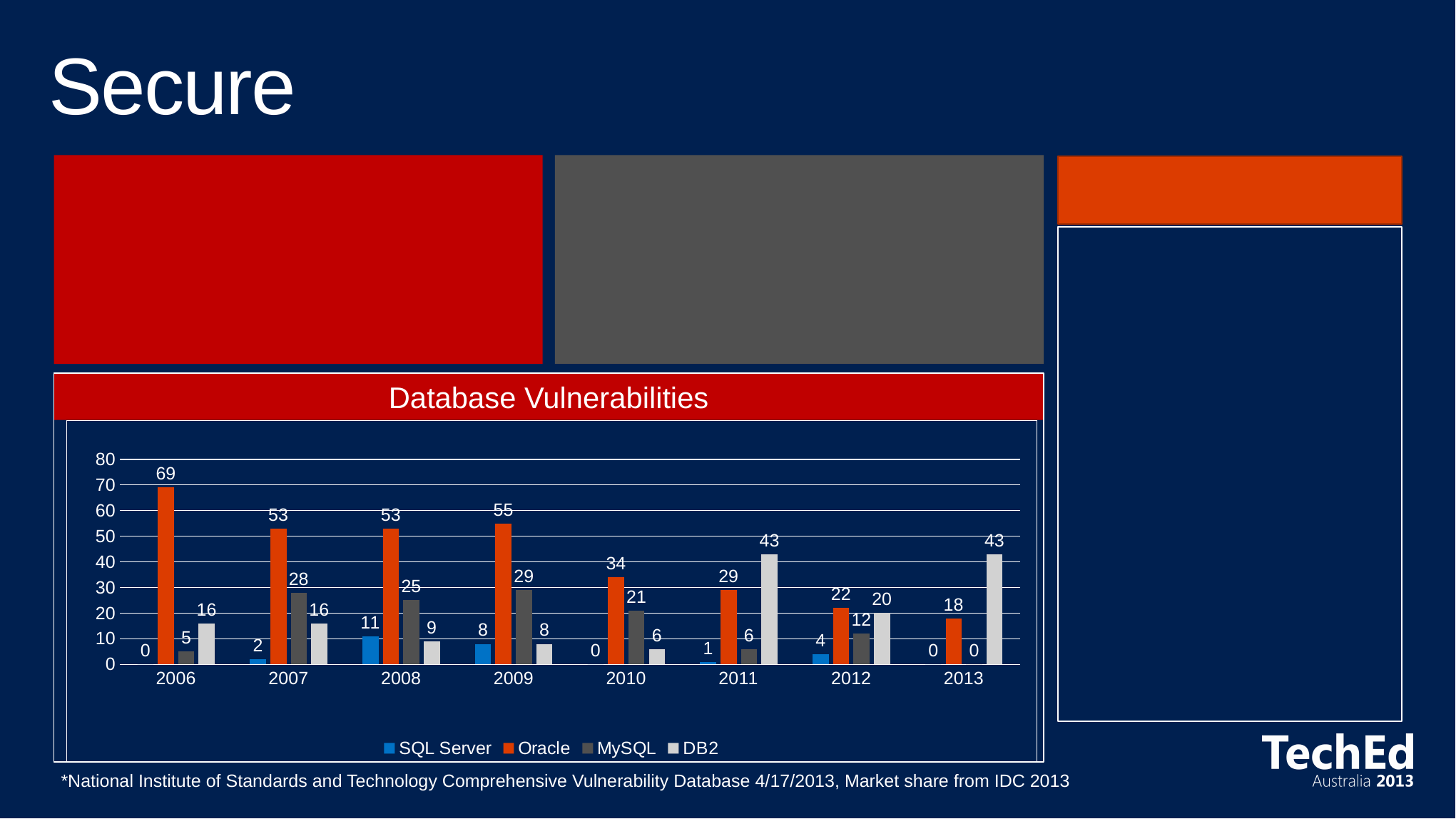

# Secure
Least vulnerable
database
5years
in a row
Most utilized
database in
the world
46%
Market share
Key Features
Redefined Engineering Security Processes
CC certification at
High Assurance Level
Enhanced Separation
of Duty
Transparent
Data Encryption
Encryption Key Management
Support for
Windows Server Core
Database Vulnerabilities

### Chart

| Category | SQL Server | Oracle | MySQL | DB2 |
|---|---|---|---|---|
| 2006 | 0.0 | 69.0 | 5.0 | 16.0 |
| 2007 | 2.0 | 53.0 | 28.0 | 16.0 |
| 2008 | 11.0 | 53.0 | 25.0 | 9.0 |
| 2009 | 8.0 | 55.0 | 29.0 | 8.0 |
| 2010 | 0.0 | 34.0 | 21.0 | 6.0 |
| 2011 | 1.0 | 29.0 | 6.0 | 43.0 |
| 2012 | 4.0 | 22.0 | 12.0 | 20.0 |
| 2013 | 0.0 | 18.0 | 0.0 | 43.0 |
*National Institute of Standards and Technology Comprehensive Vulnerability Database 4/17/2013, Market share from IDC 2013